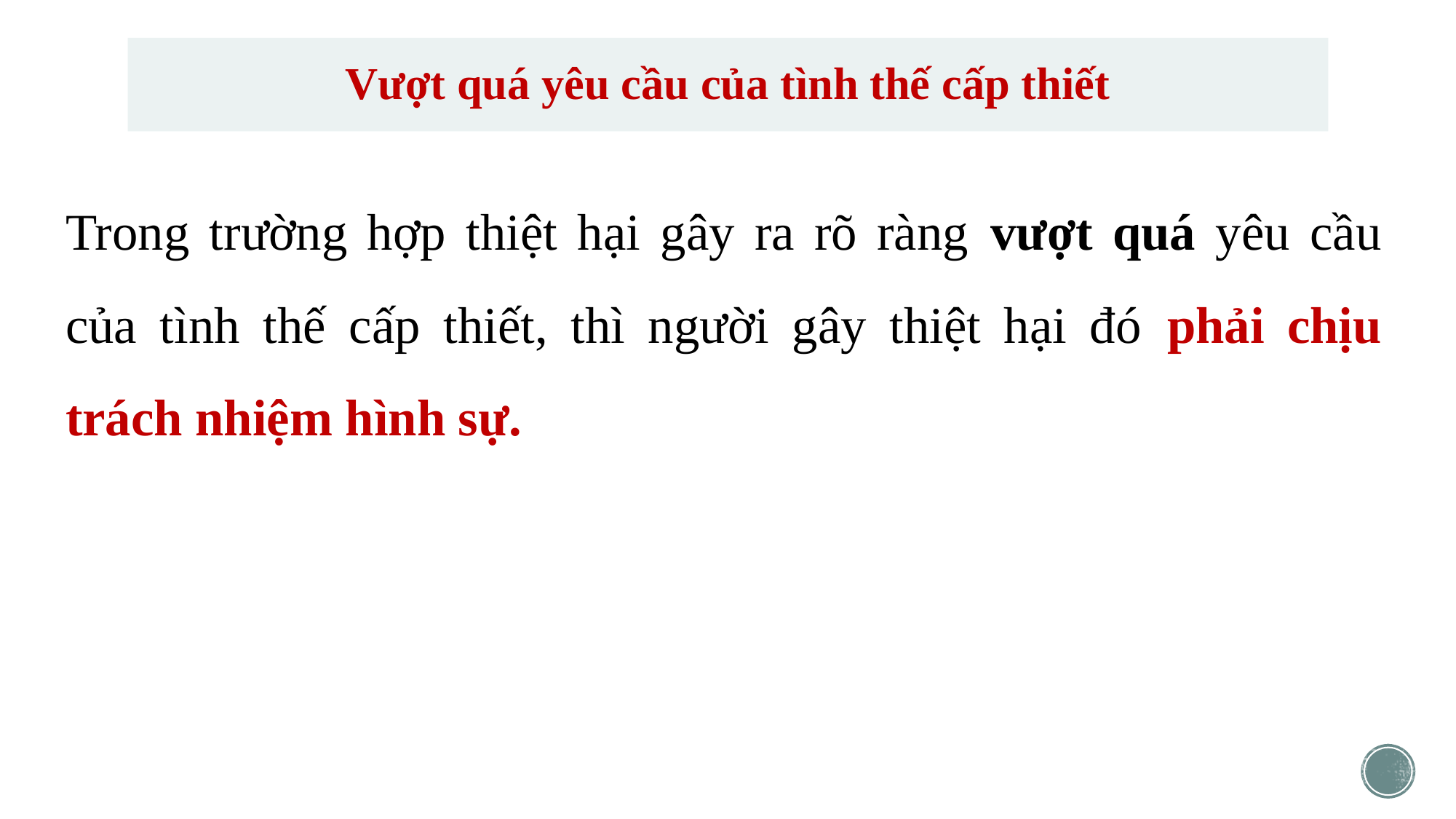

# Vượt quá yêu cầu của tình thế cấp thiết
Trong trường hợp thiệt hại gây ra rõ ràng vượt quá yêu cầu của tình thế cấp thiết, thì người gây thiệt hại đó phải chịu trách nhiệm hình sự.